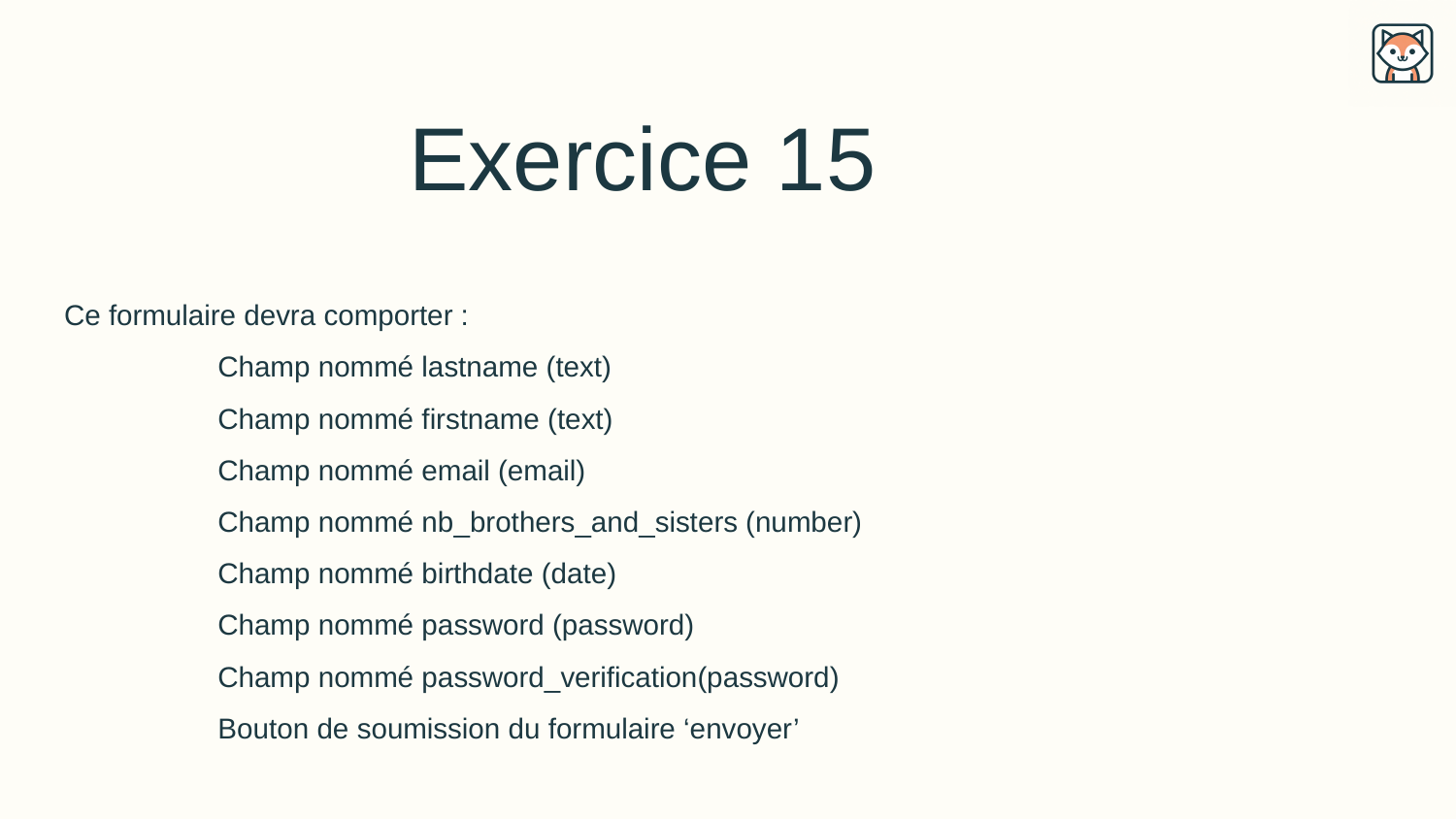

# Exercice 15
Ce formulaire devra comporter :
   	 Champ nommé lastname (text)
   	 Champ nommé firstname (text)
   	 Champ nommé email (email)
   	 Champ nommé nb_brothers_and_sisters (number)
   	 Champ nommé birthdate (date)
   	 Champ nommé password (password)
   	 Champ nommé password_verification(password)
   	 Bouton de soumission du formulaire ‘envoyer’